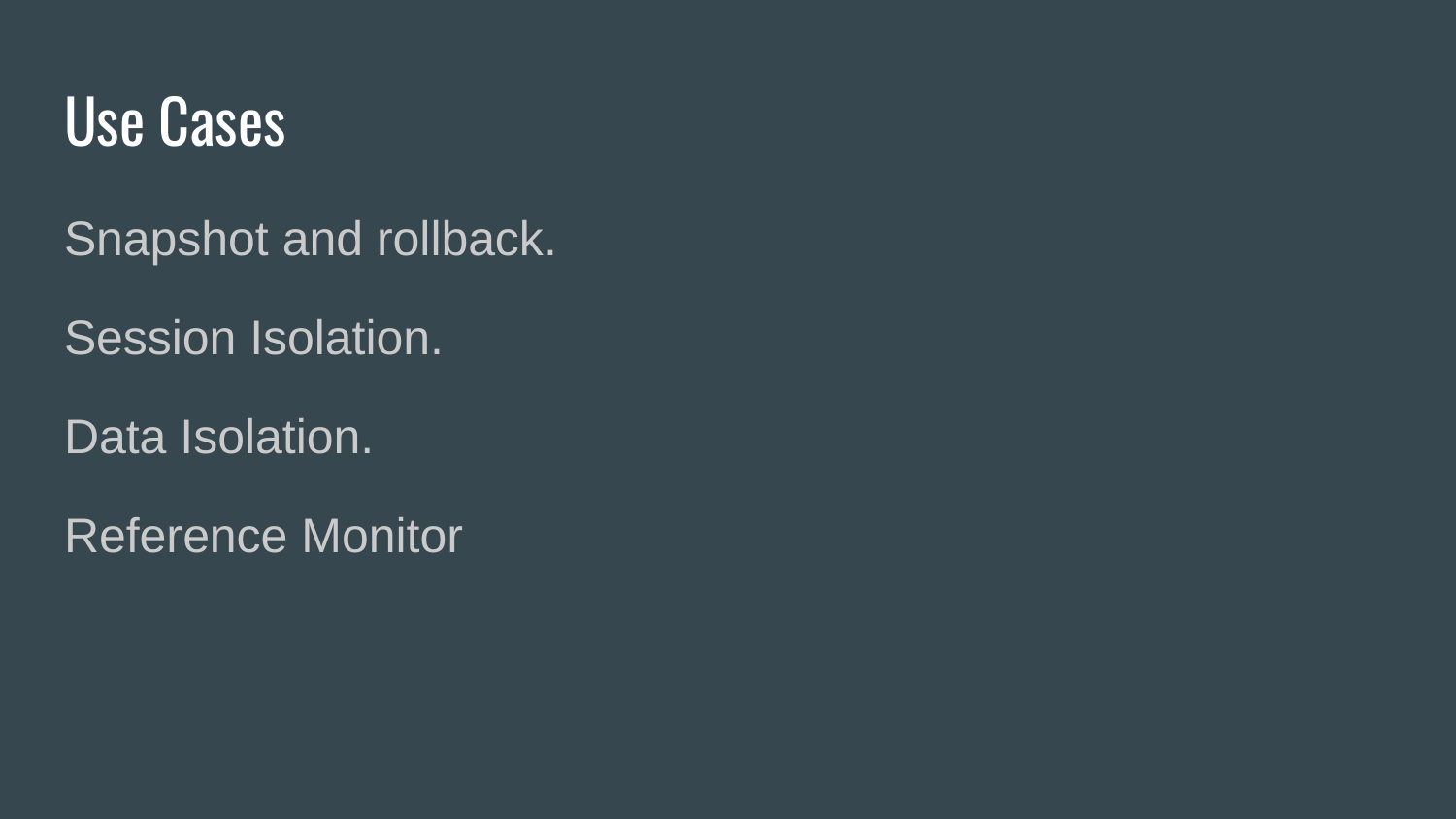

# Use Cases
Snapshot and rollback.
Session Isolation.
Data Isolation.
Reference Monitor